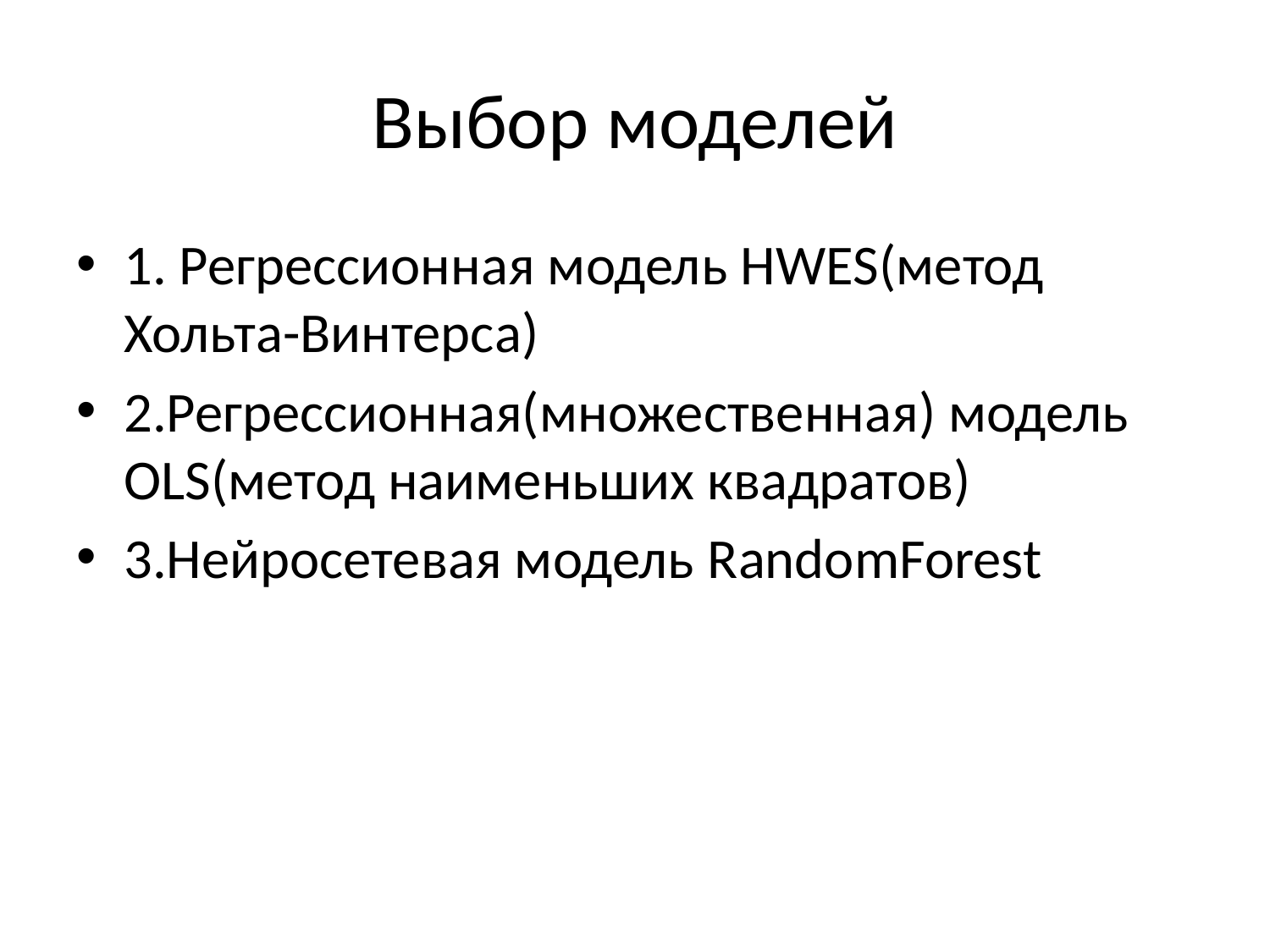

# Выбор моделей
1. Регрессионная модель HWES(метод Хольта-Винтерса)
2.Регрессионная(множественная) модель OLS(метод наименьших квадратов)
3.Нейросетевая модель RandomForest